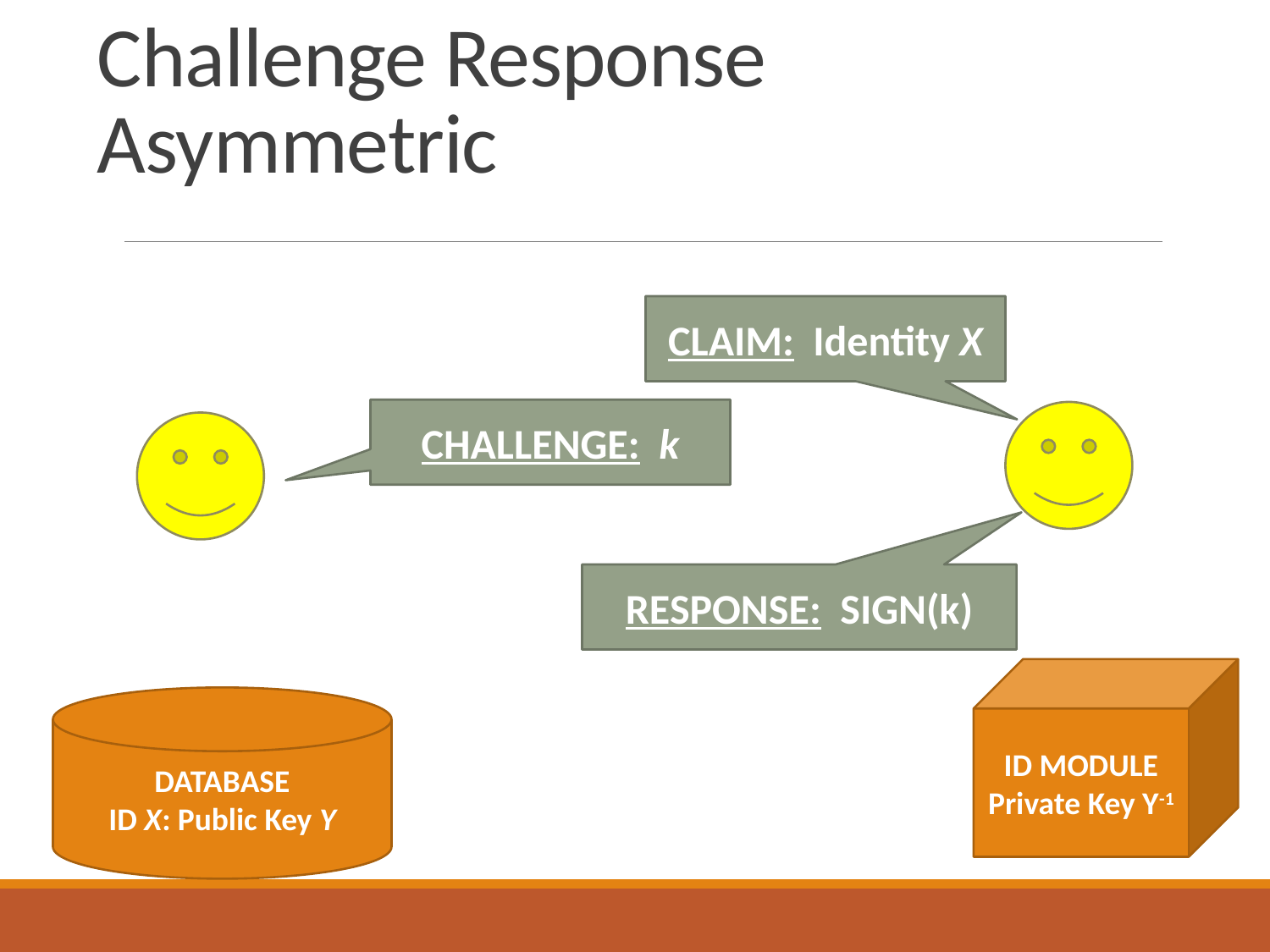

# Challenge Response Asymmetric
CLAIM:  Identity X
CHALLENGE:  k

RESPONSE:  SIGN(k)
ID MODULE
Private Key Y-1
DATABASE
ID X: Public Key Y